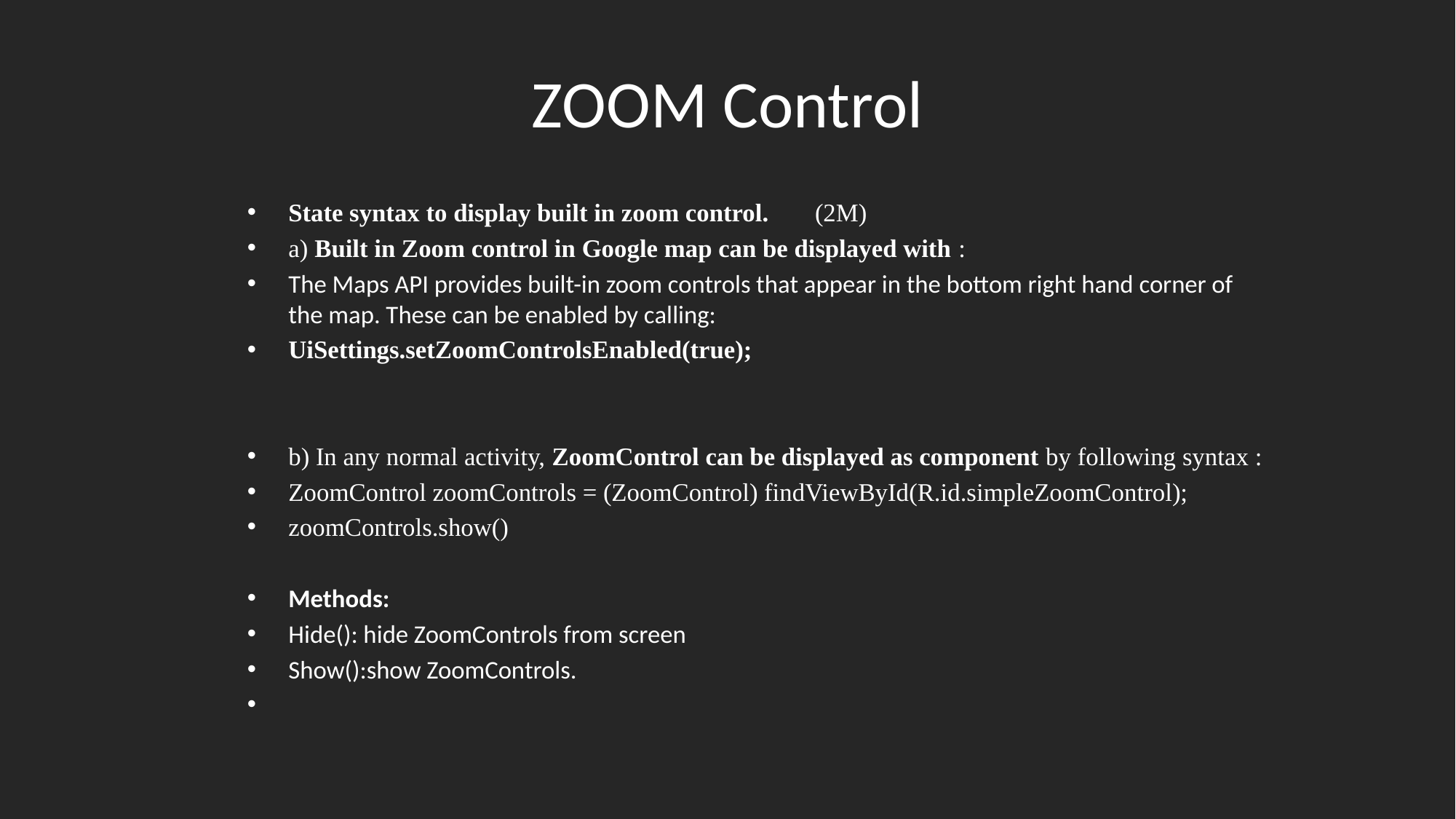

# ZOOM Control
State syntax to display built in zoom control. 	   (2M)
a) Built in Zoom control in Google map can be displayed with :
The Maps API provides built-in zoom controls that appear in the bottom right hand corner of the map. These can be enabled by calling:
UiSettings.setZoomControlsEnabled(true);

b) In any normal activity, ZoomControl can be displayed as component by following syntax :
ZoomControl zoomControls = (ZoomControl) findViewById(R.id.simpleZoomControl);
zoomControls.show()

Methods:
Hide(): hide ZoomControls from screen
Show():show ZoomControls.